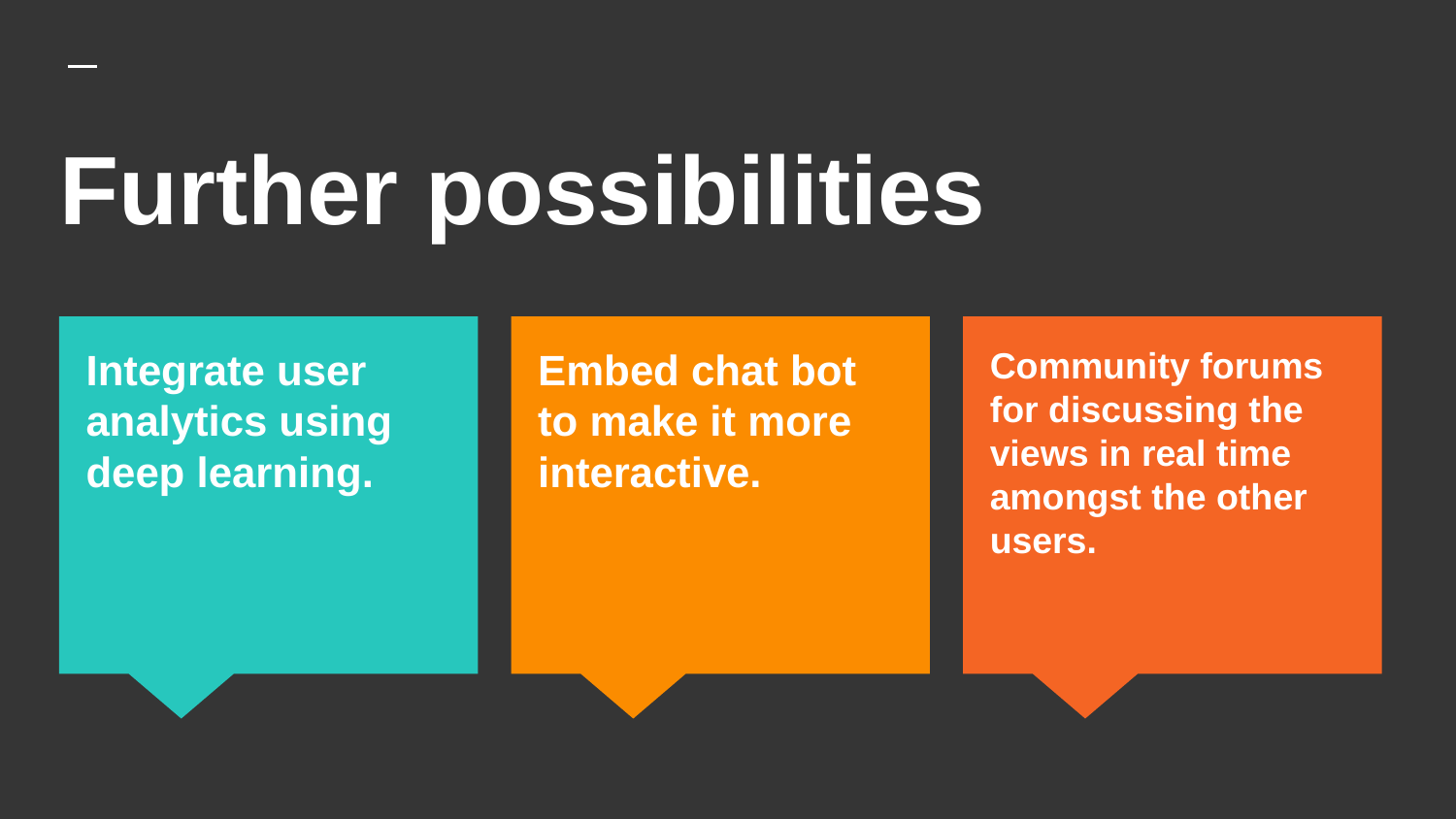

# Further possibilities

Integrate user analytics using deep learning.
Embed chat bot to make it more interactive.
Community forums for discussing the views in real time amongst the other users.